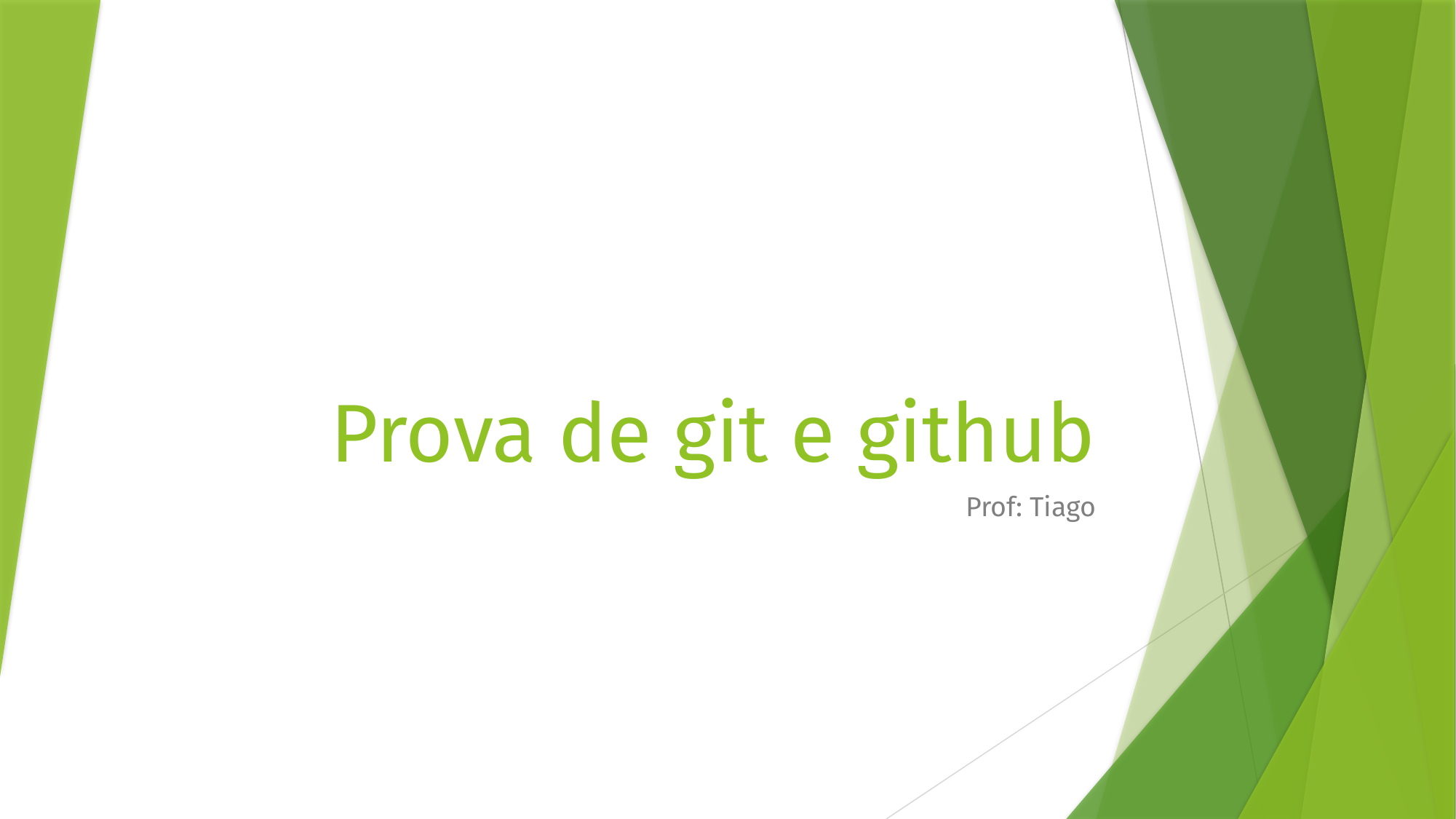

# Prova de git e github
Prof: Tiago